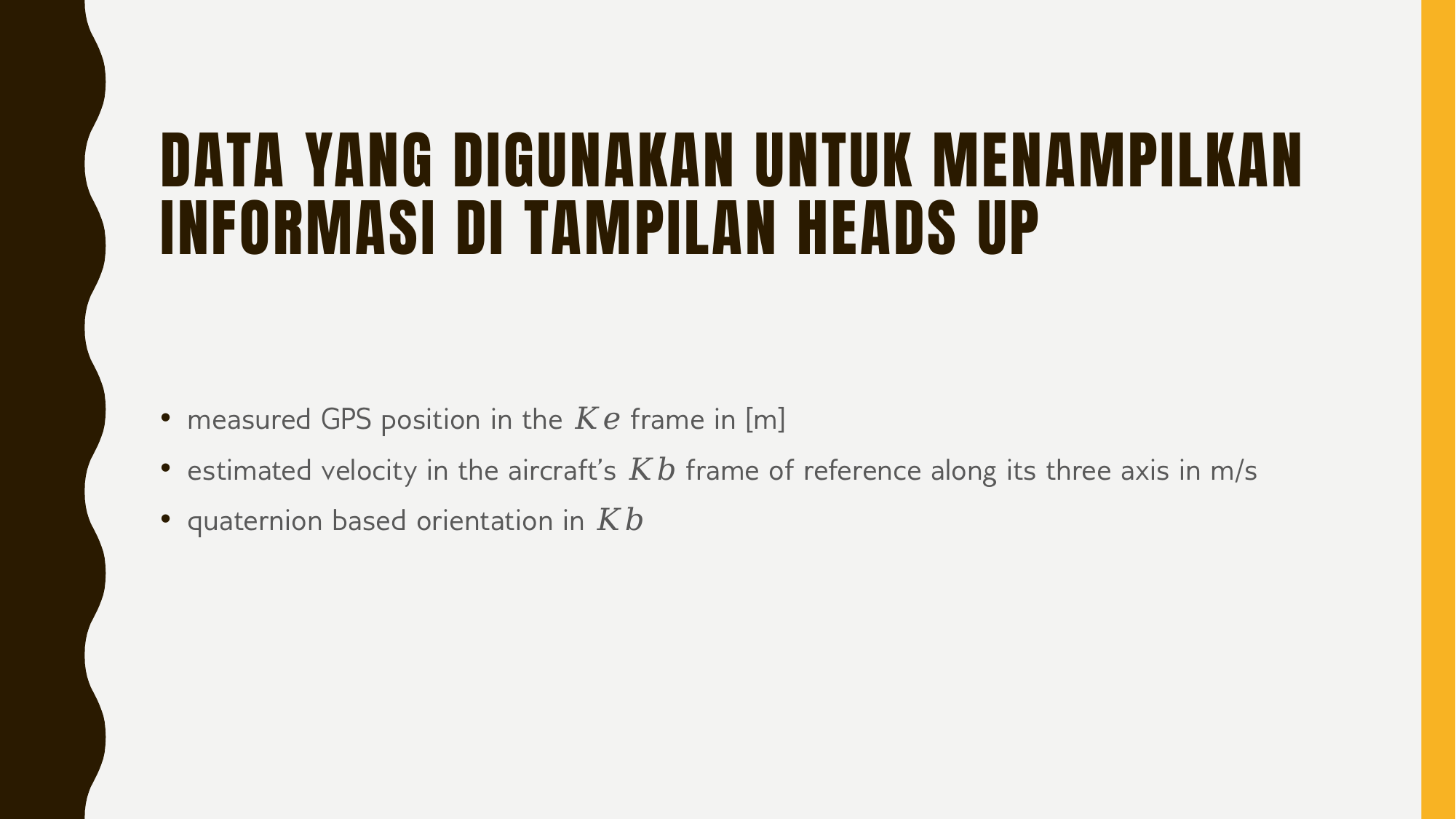

# DATA yang DIGUNAKAN UNTUK MENAMPILKAN INFORMASI DI TAMPILAN HEADS UP
measured GPS position in the 𝐾𝑒 frame in [m]
estimated velocity in the aircraft’s 𝐾𝑏 frame of reference along its three axis in m/s
quaternion based orientation in 𝐾𝑏